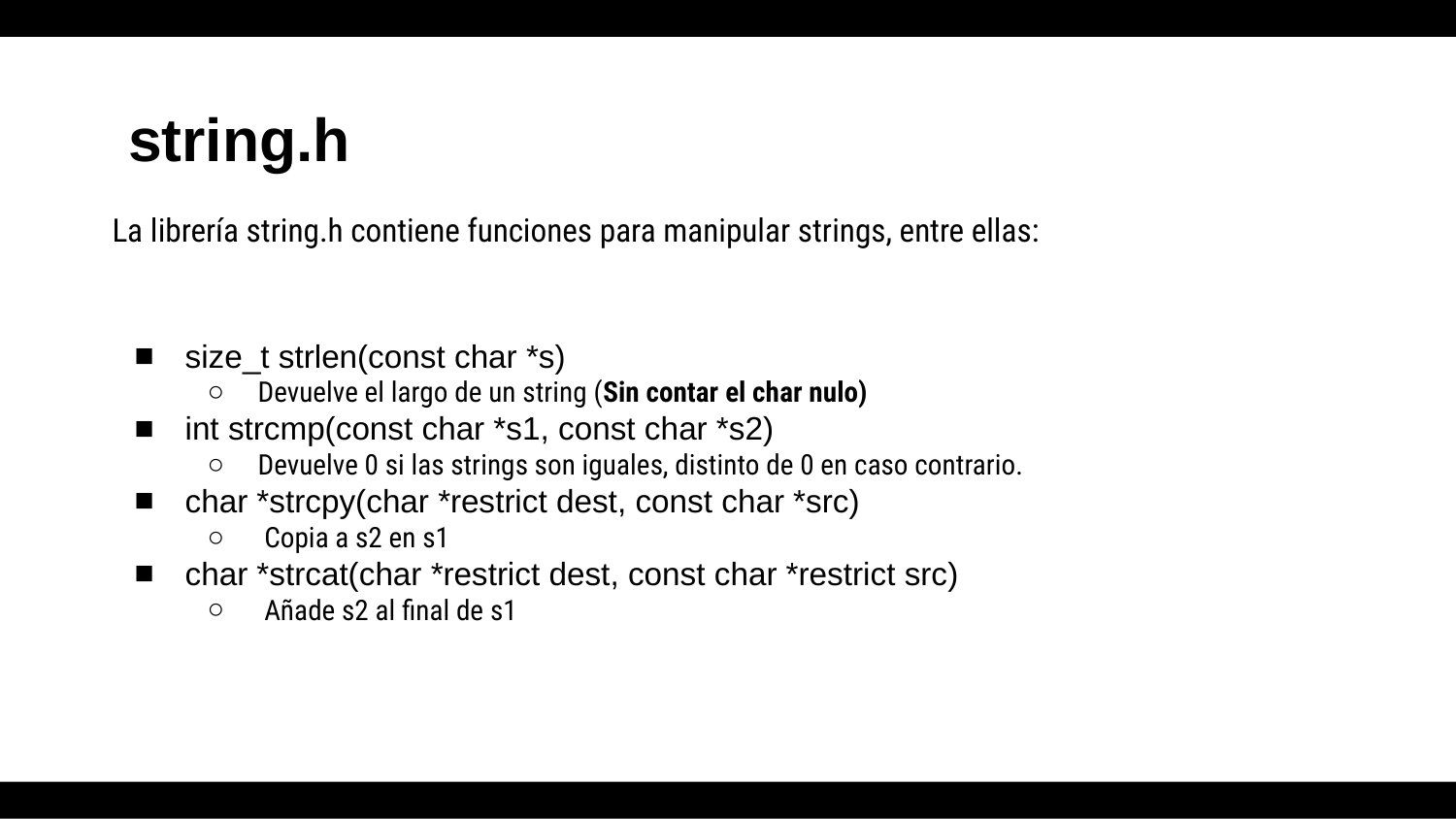

# string.h
La librería string.h contiene funciones para manipular strings, entre ellas:

size_t strlen(const char *s)
Devuelve el largo de un string (Sin contar el char nulo)
int strcmp(const char *s1, const char *s2)
Devuelve 0 si las strings son iguales, distinto de 0 en caso contrario.
char *strcpy(char *restrict dest, const char *src)
 Copia a s2 en s1
char *strcat(char *restrict dest, const char *restrict src)
 Añade s2 al final de s1